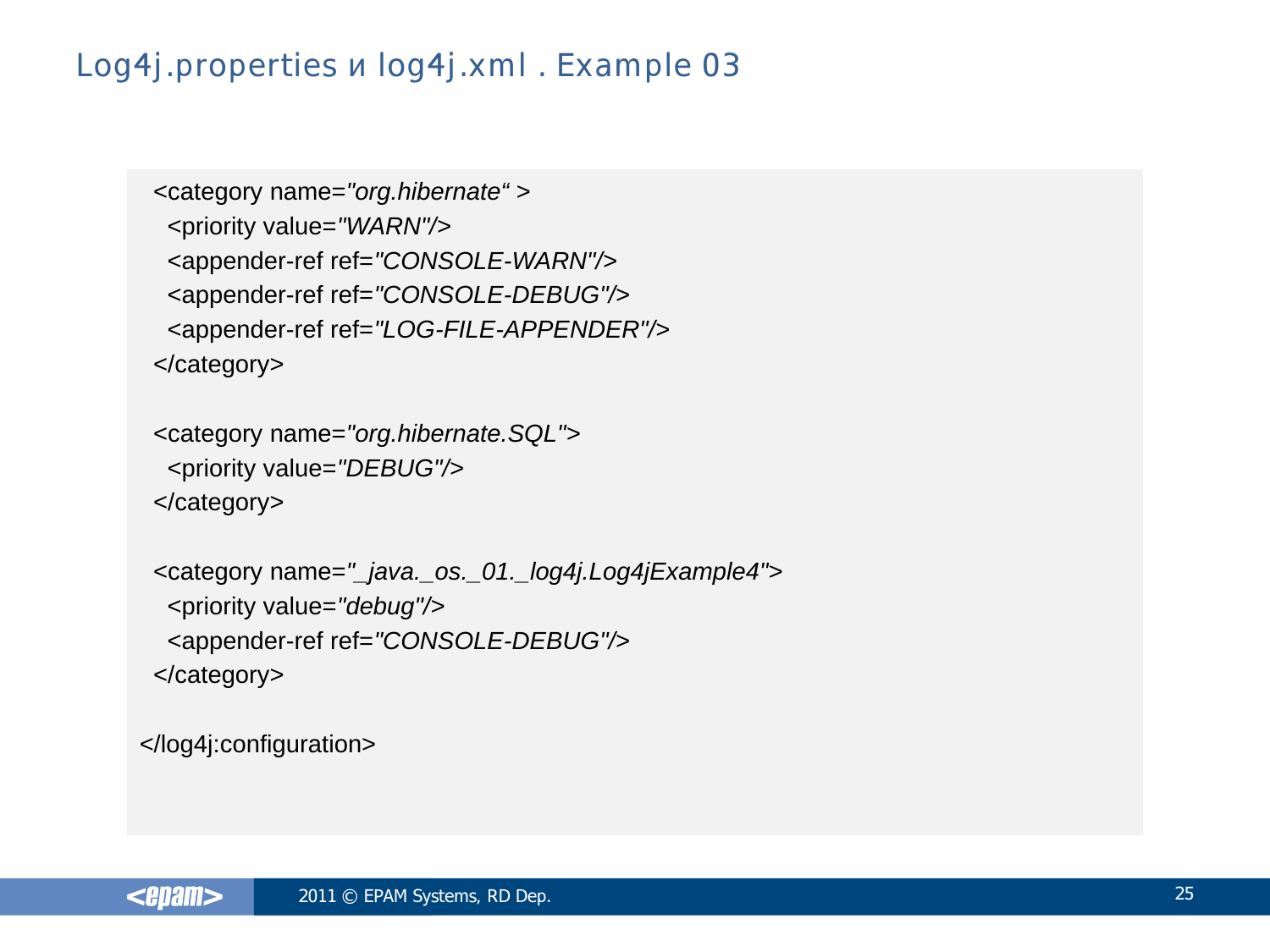

# Log4j.properties и log4j.xml . Example 03
  <category name="org.hibernate“ >
    <priority value="WARN"/>
    <appender-ref ref="CONSOLE-WARN"/>
    <appender-ref ref="CONSOLE-DEBUG"/>
    <appender-ref ref="LOG-FILE-APPENDER"/>
  </category>

  <category name="org.hibernate.SQL">
    <priority value="DEBUG"/>
  </category>

  <category name="_java._os._01._log4j.Log4jExample4">
    <priority value="debug"/>
    <appender-ref ref="CONSOLE-DEBUG"/>
  </category>

</log4j:configuration>
25
2011 © EPAM Systems, RD Dep.